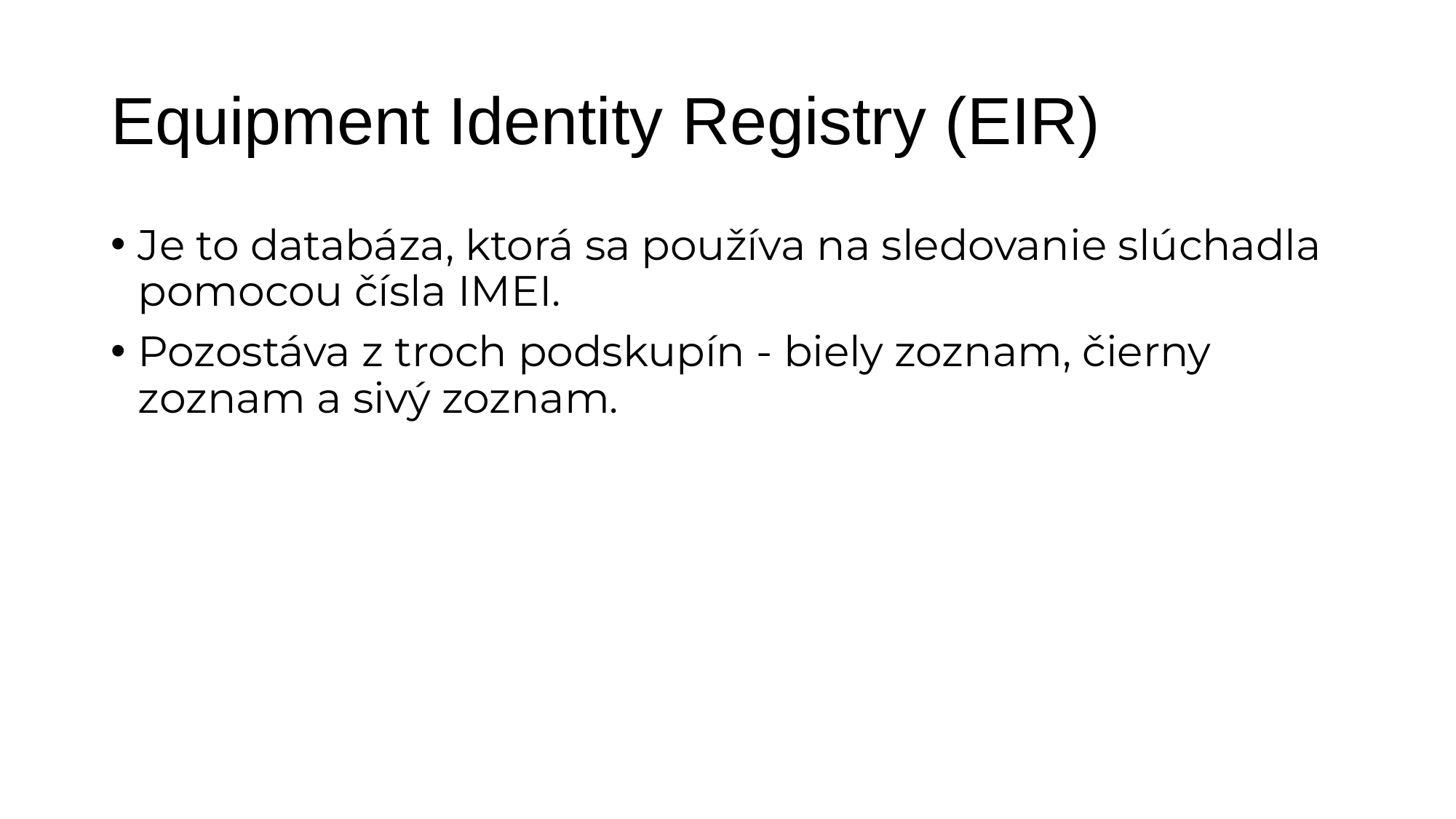

# Equipment Identity Registry (EIR)
Je to databáza, ktorá sa používa na sledovanie slúchadla pomocou čísla IMEI.
Pozostáva z troch podskupín - biely zoznam, čierny zoznam a sivý zoznam.